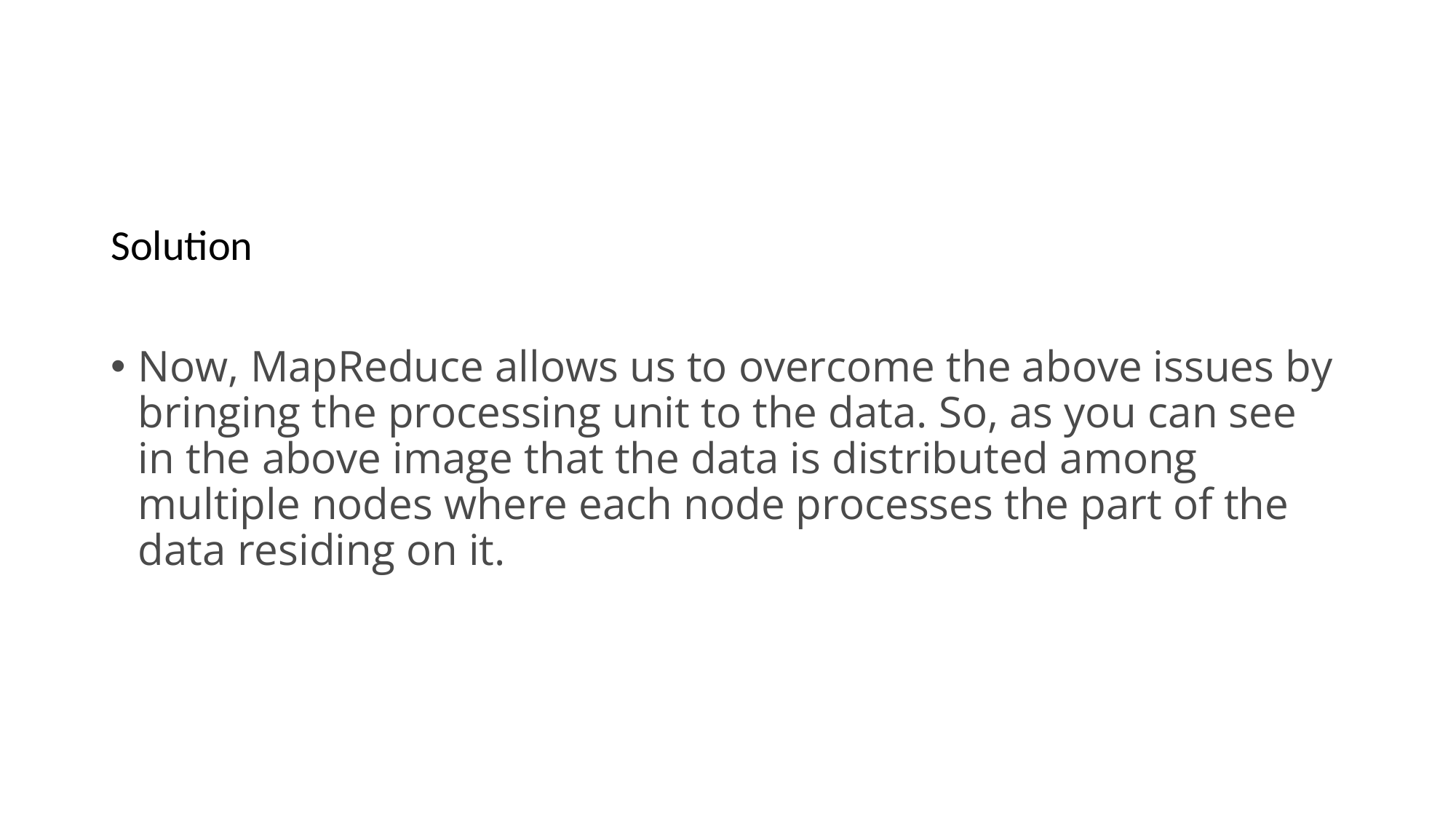

#
Solution

Now, MapReduce allows us to overcome the above issues by bringing the processing unit to the data. So, as you can see in the above image that the data is distributed among multiple nodes where each node processes the part of the data residing on it.